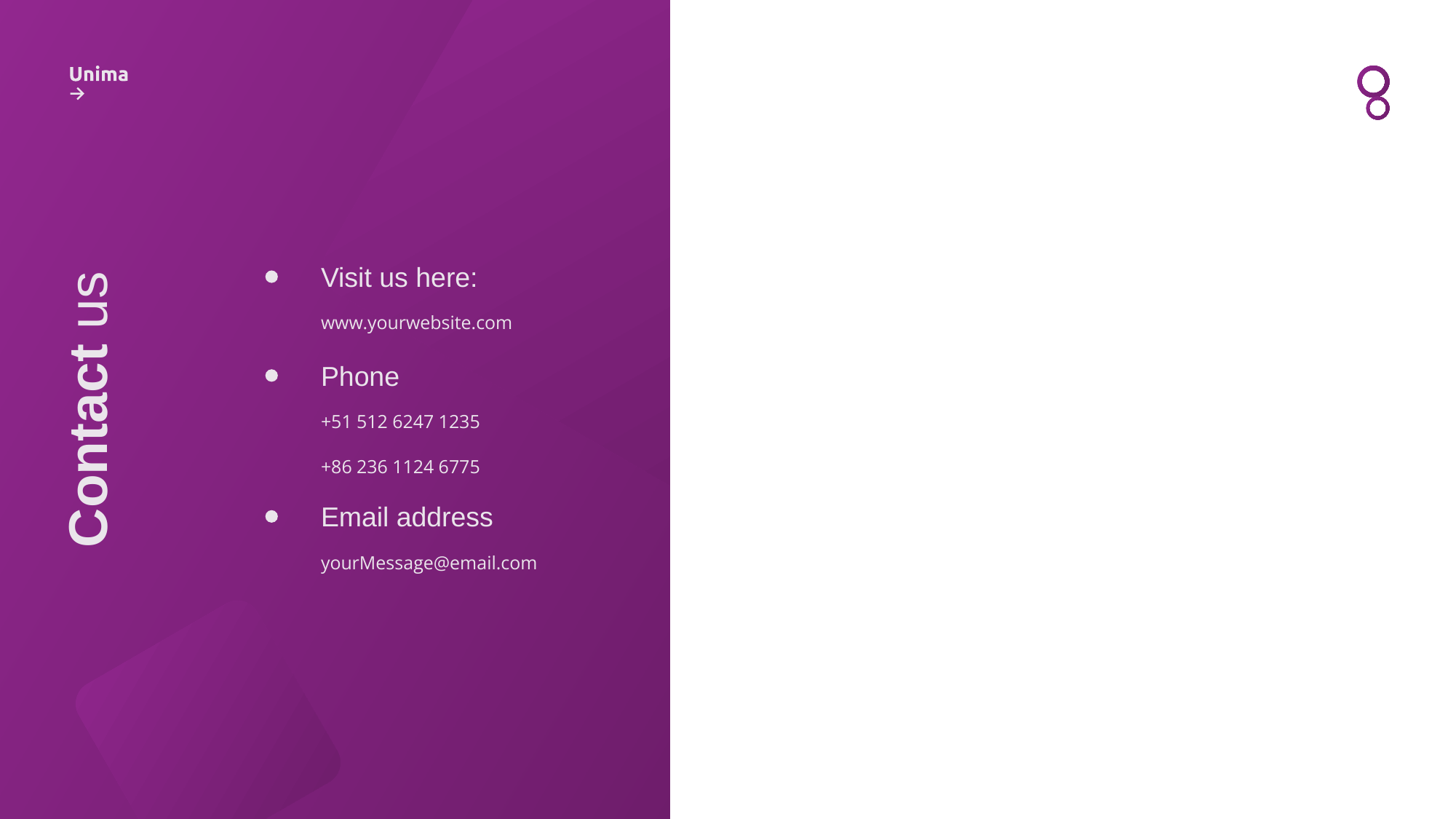

Visit us here:

www.yourwebsite.com
Phone

Contact us
+51 512 6247 1235
+86 236 1124 6775
Email address

yourMessage@email.com